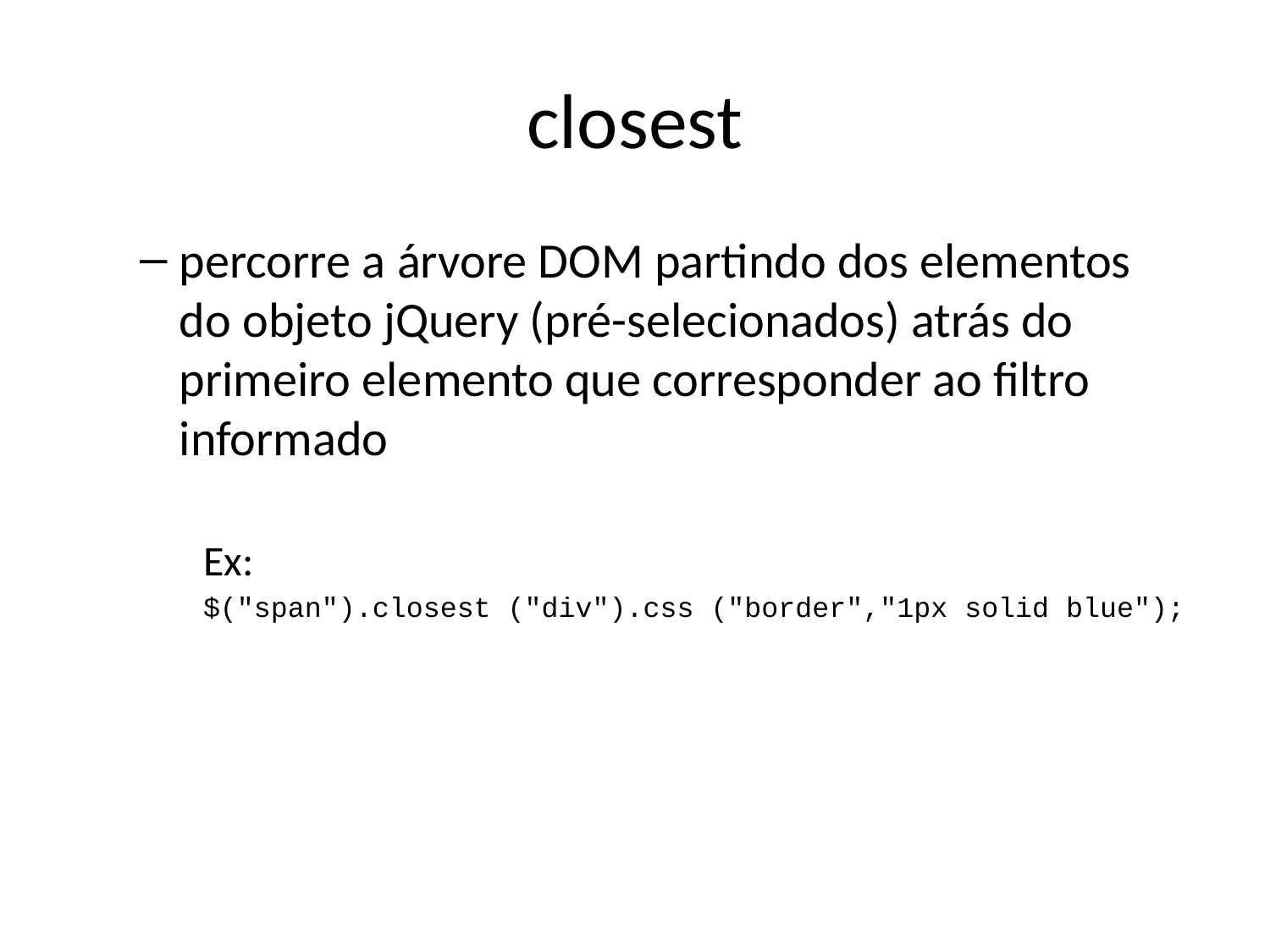

# closest
percorre a árvore DOM partindo dos elementos do objeto jQuery (pré-selecionados) atrás do primeiro elemento que corresponder ao filtro informado

Ex:
$("span").closest ("div").css ("border","1px solid blue");